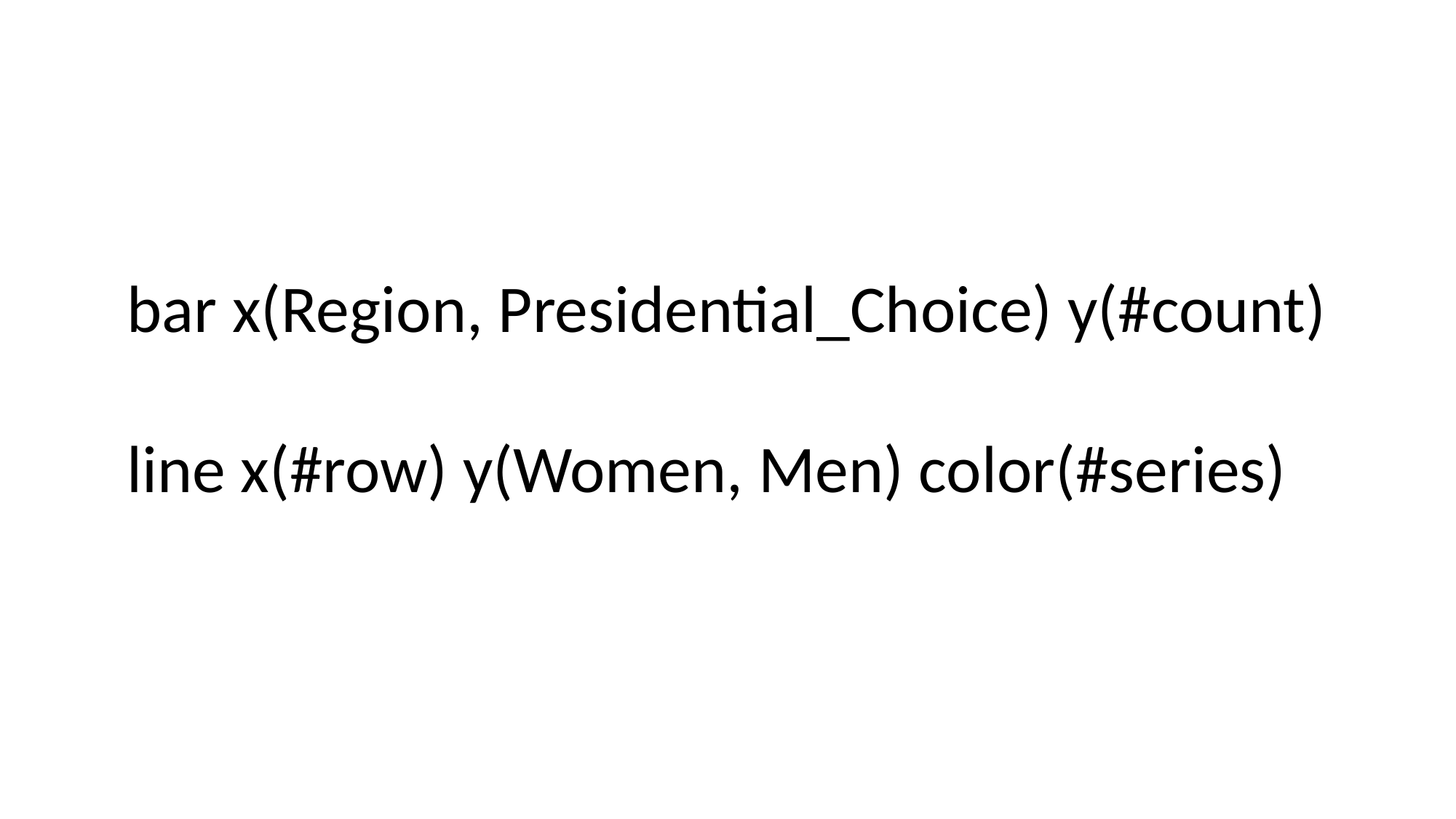

bar x(Region, Presidential_Choice) y(#count)

line x(#row) y(Women, Men) color(#series)